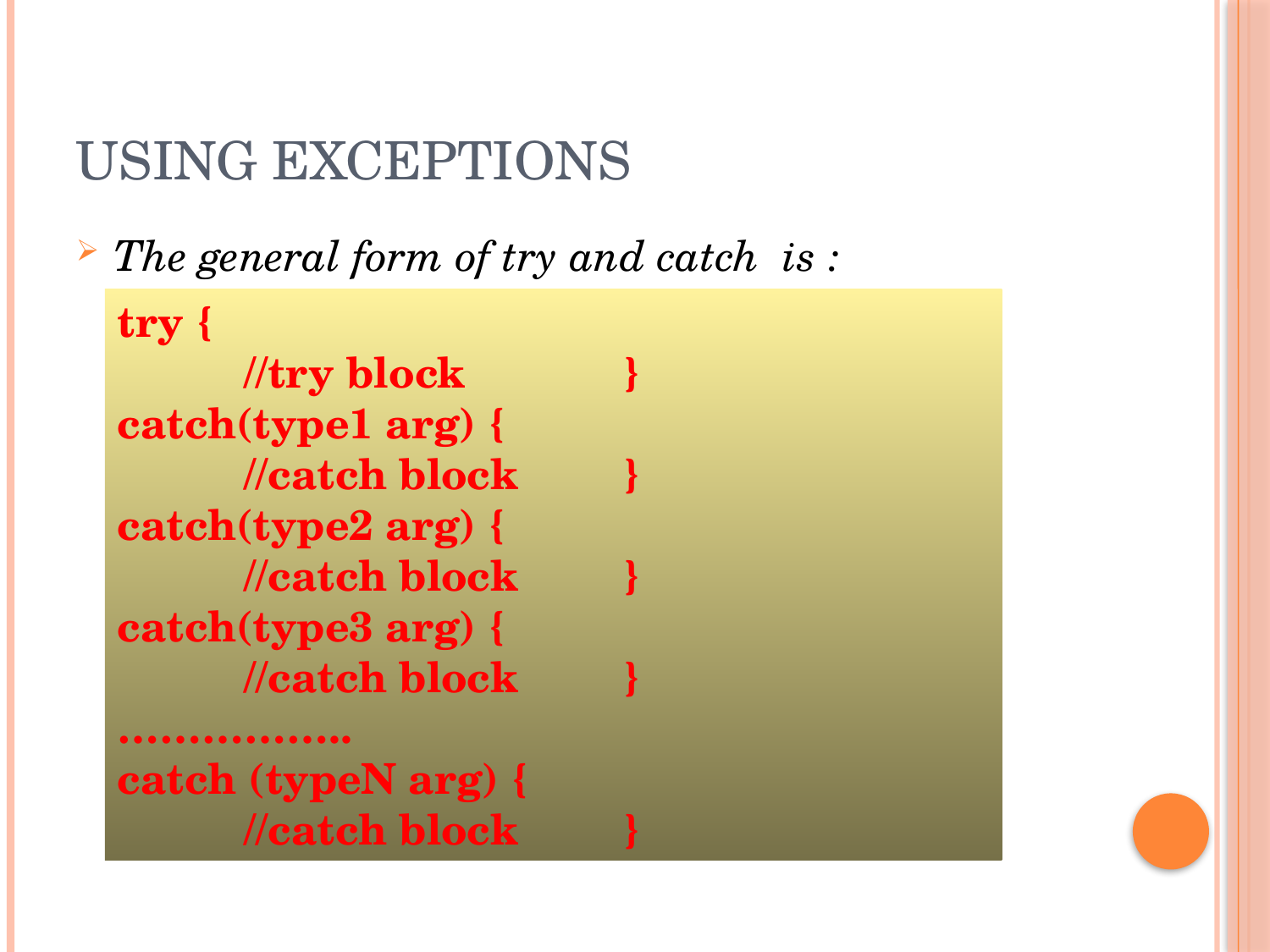

# Using exceptions
The general form of try and catch  is :

try {
	//try block		}
catch(type1 arg) {
	//catch block	}
catch(type2 arg) {
	//catch block	}
catch(type3 arg) {
	//catch block	}
……………..
catch (typeN arg) {
	//catch block	}